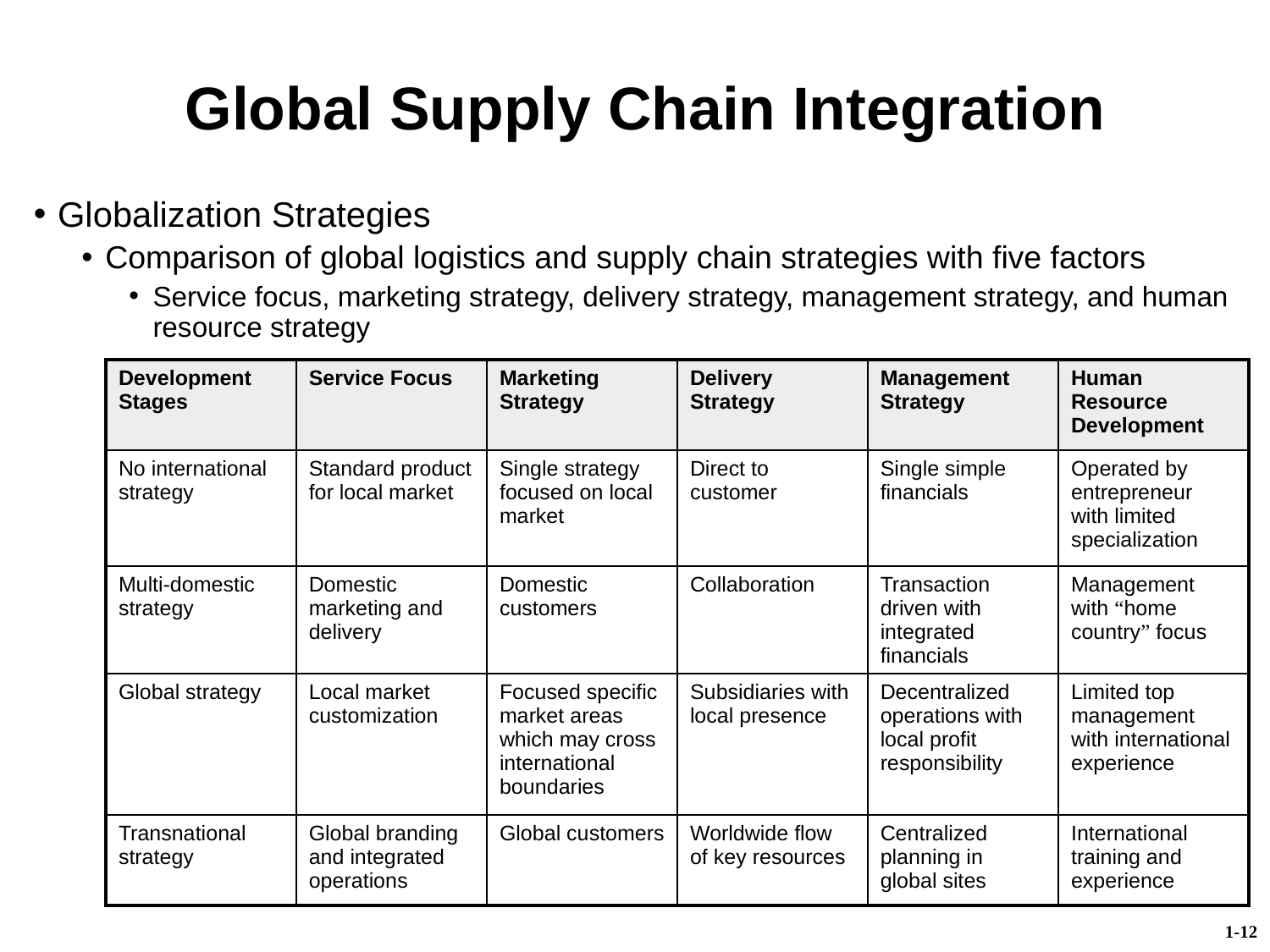

Global Supply Chain Integration
Globalization Strategies
Comparison of global logistics and supply chain strategies with five factors
Service focus, marketing strategy, delivery strategy, management strategy, and human resource strategy
| Development Stages | Service Focus | Marketing Strategy | Delivery Strategy | Management Strategy | Human Resource Development |
| --- | --- | --- | --- | --- | --- |
| No international strategy | Standard product for local market | Single strategy focused on local market | Direct to customer | Single simple financials | Operated by entrepreneur with limited specialization |
| Multi-domestic strategy | Domestic marketing and delivery | Domestic customers | Collaboration | Transaction driven with integrated financials | Management with “home country” focus |
| Global strategy | Local market customization | Focused specific market areas which may cross international boundaries | Subsidiaries with local presence | Decentralized operations with local profit responsibility | Limited top management with international experience |
| Transnational strategy | Global branding and integrated operations | Global customers | Worldwide flow of key resources | Centralized planning in global sites | International training and experience |